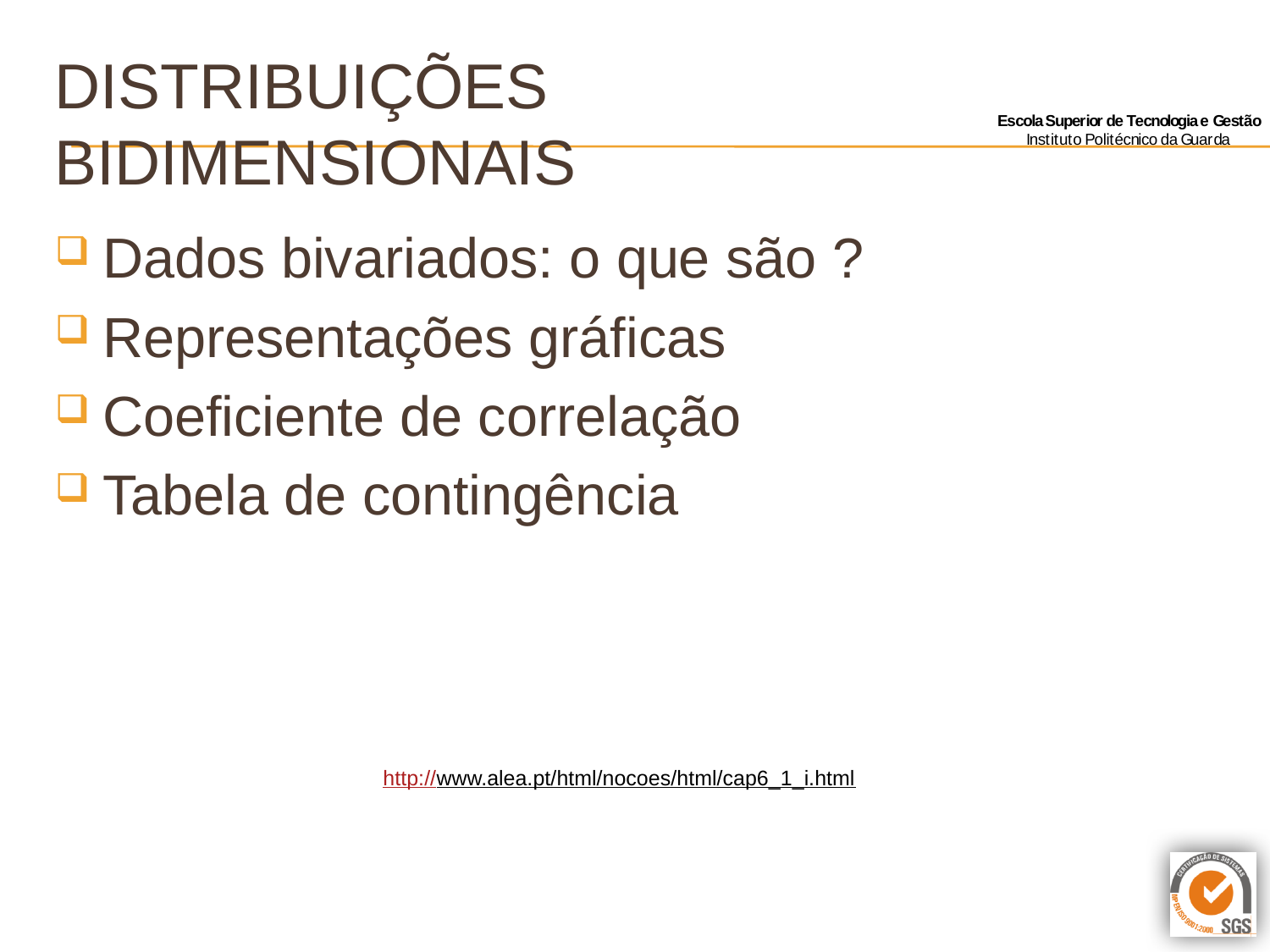

# Distribuições Bidimensionais
Dados bivariados: o que são ?
Representações gráficas
Coeficiente de correlação
Tabela de contingência
http://www.alea.pt/html/nocoes/html/cap6_1_i.html